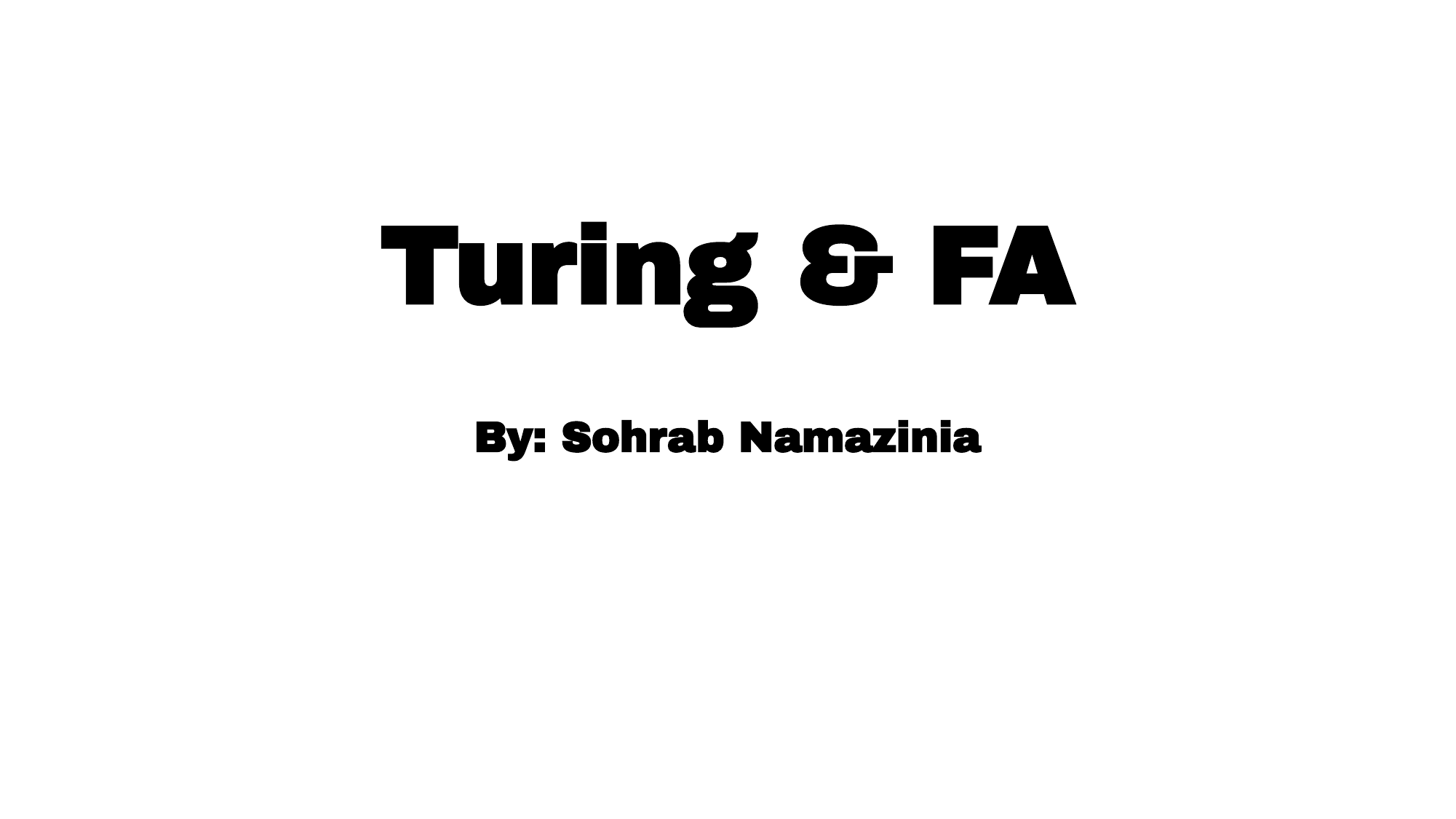

# Turing & FA
By: Sohrab Namazinia